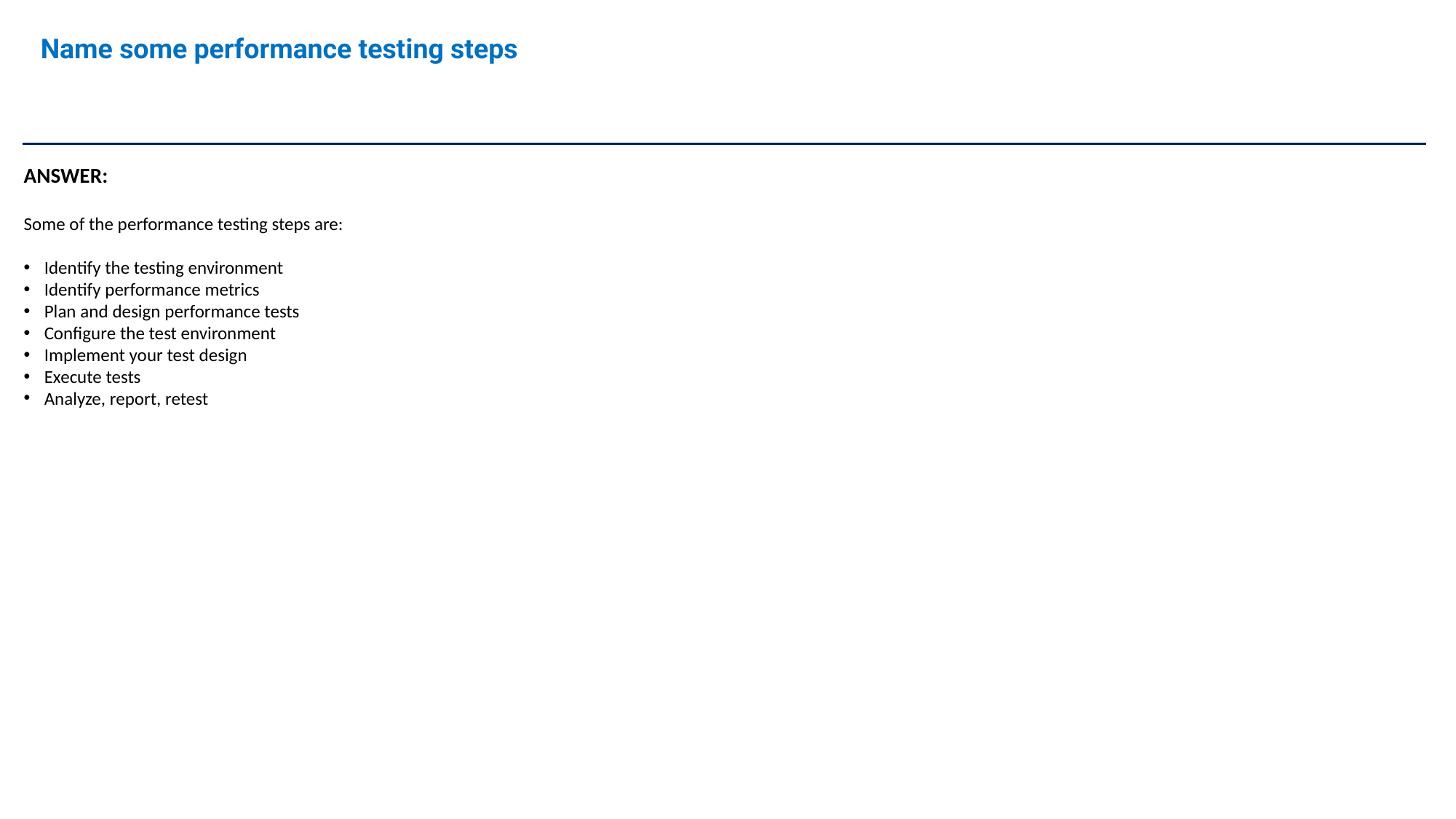

Name some performance testing steps
ANSWER:

Some of the performance testing steps are:

Identify the testing environment
Identify performance metrics
Plan and design performance tests
Configure the test environment
Implement your test design
Execute tests
Analyze, report, retest